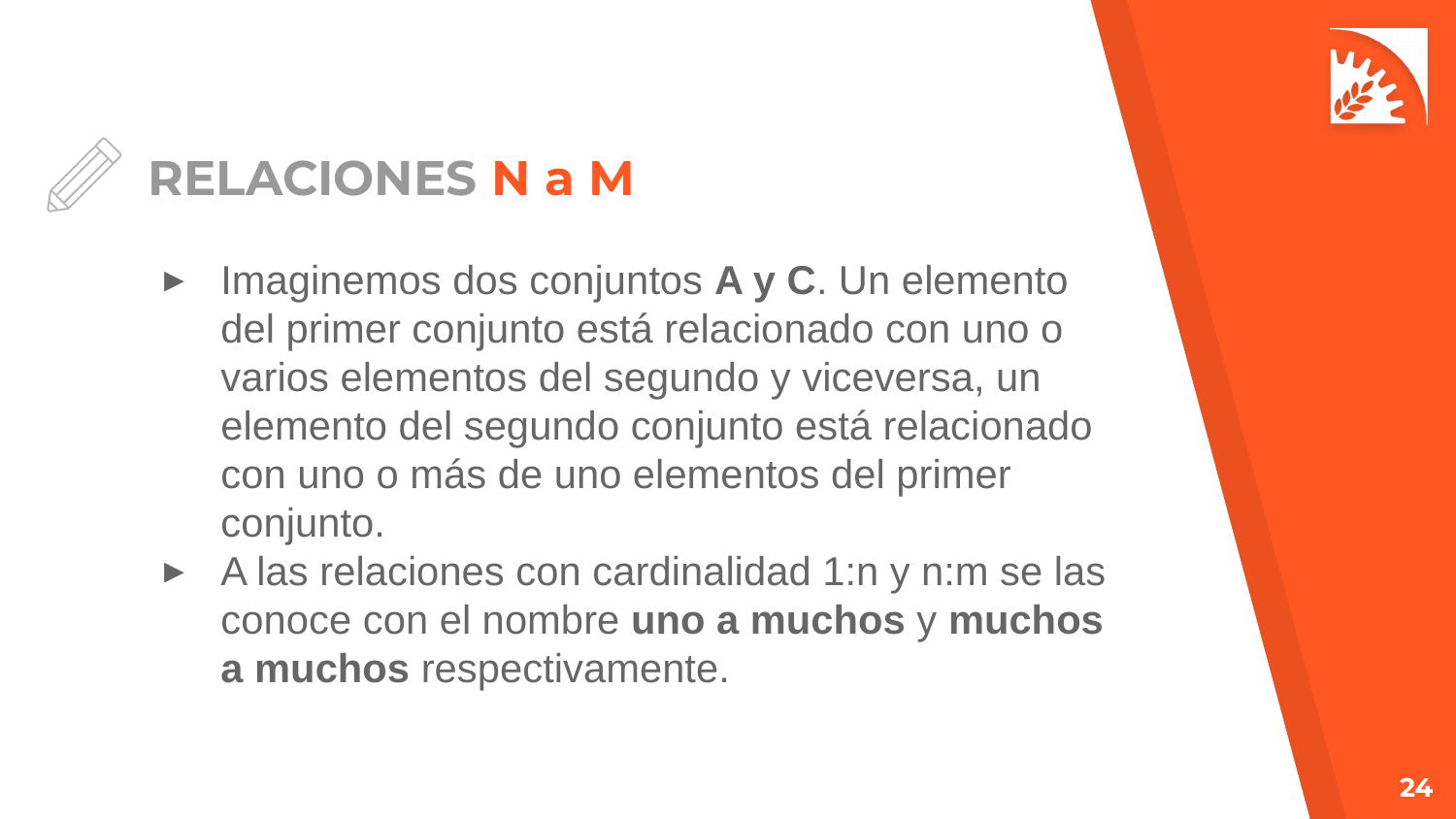

# RELACIONES N a M
Imaginemos dos conjuntos A y C. Un elemento del primer conjunto está relacionado con uno o varios elementos del segundo y viceversa, un elemento del segundo conjunto está relacionado con uno o más de uno elementos del primer conjunto.
A las relaciones con cardinalidad 1:n y n:m se las conoce con el nombre uno a muchos y muchos a muchos respectivamente.
24